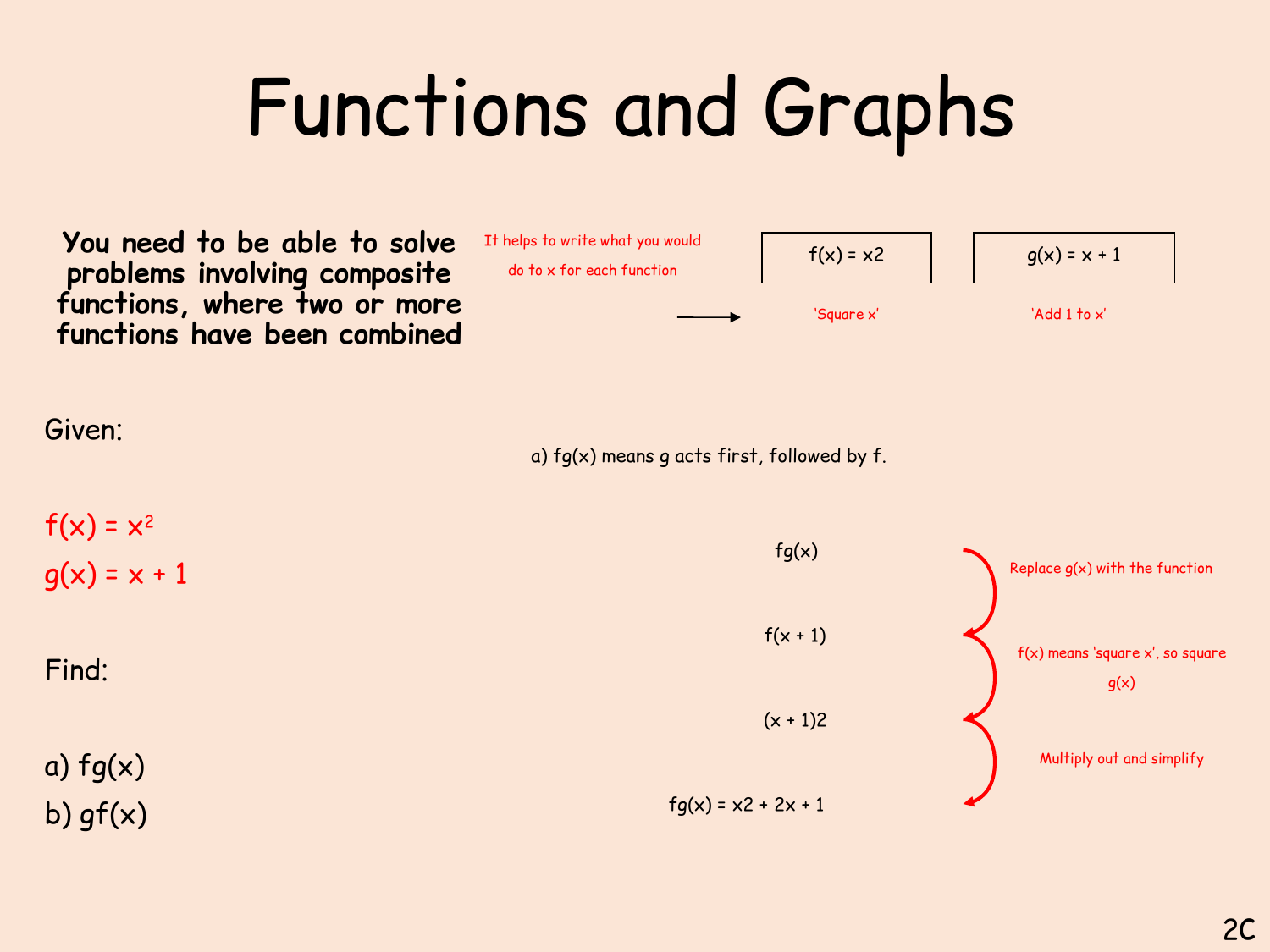

# Functions and Graphs
You need to be able to solve problems involving composite functions, where two or more functions have been combined

	Given:

	f(x) = x2
	g(x) = x + 1

	Find:

	a) fg(x)
	b) gf(x)
It helps to write what you would do to x for each function
f(x) = x2
g(x) = x + 1
‘Square x’
‘Add 1 to x’

a) fg(x) means g acts first, followed by f.
fg(x)

Replace g(x) with the function
f(x + 1)

f(x) means ‘square x’, so square g(x)
(x + 1)2

Multiply out and simplify
fg(x) = x2 + 2x + 1
2C